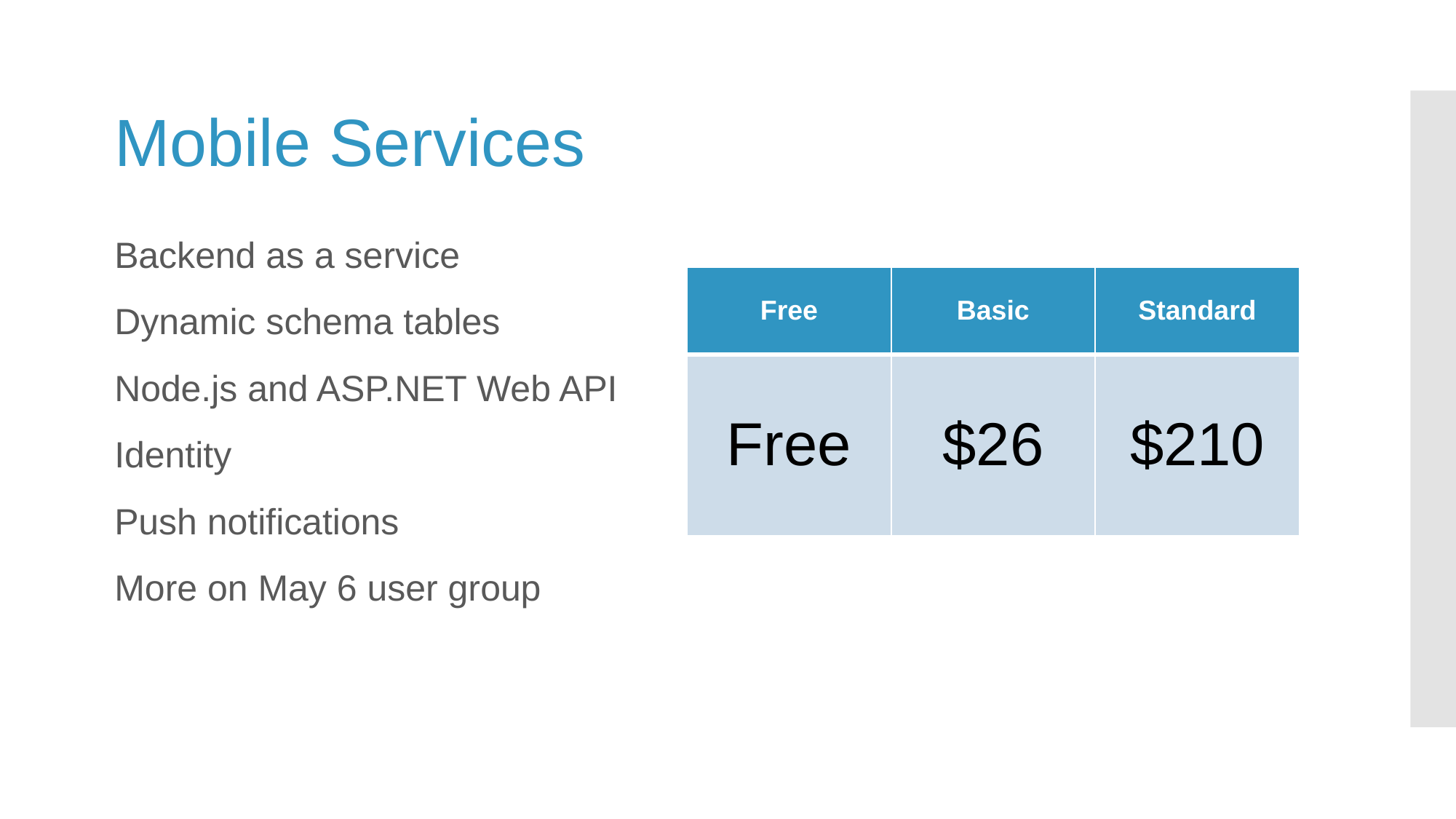

Mobile Services
Backend as a service
Dynamic schema tables
Node.js and ASP.NET Web API
Identity
Push notifications
More on May 6 user group
| Free | Basic | Standard |
| --- | --- | --- |
| Free | $26 | $210 |